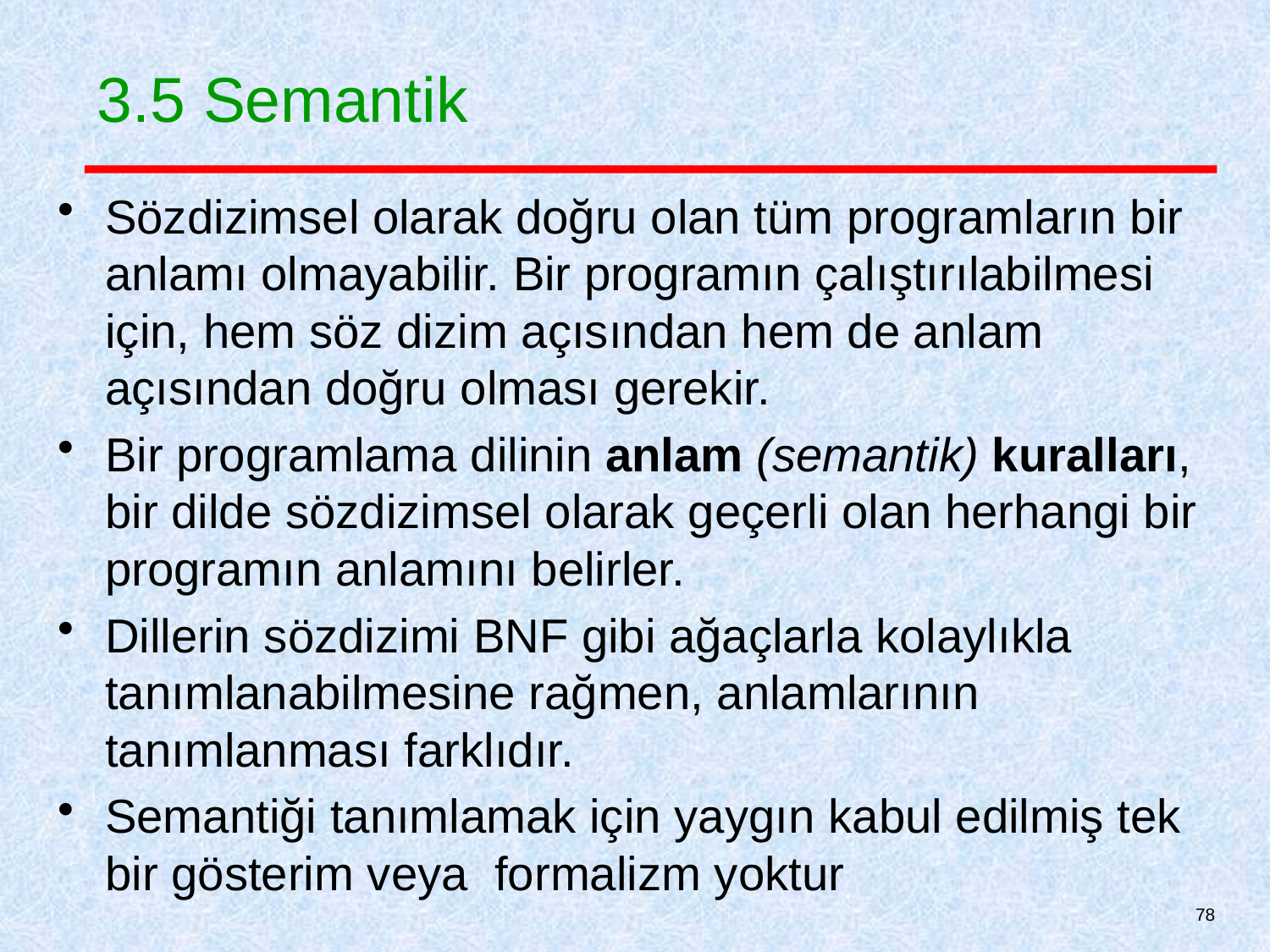

# 3.5 Semantik
Sözdizimsel olarak doğru olan tüm programların bir anlamı olmayabilir. Bir programın çalıştırılabilmesi için, hem söz dizim açısından hem de anlam açısından doğru olması gerekir.
Bir programlama dilinin anlam (semantik) kuralları, bir dilde sözdizimsel olarak geçerli olan herhangi bir programın anlamını belirler.
Dillerin sözdizimi BNF gibi ağaçlarla kolaylıkla tanımlanabilmesine rağmen, anlamlarının tanımlanması farklıdır.
Semantiği tanımlamak için yaygın kabul edilmiş tek bir gösterim veya  formalizm yoktur

78